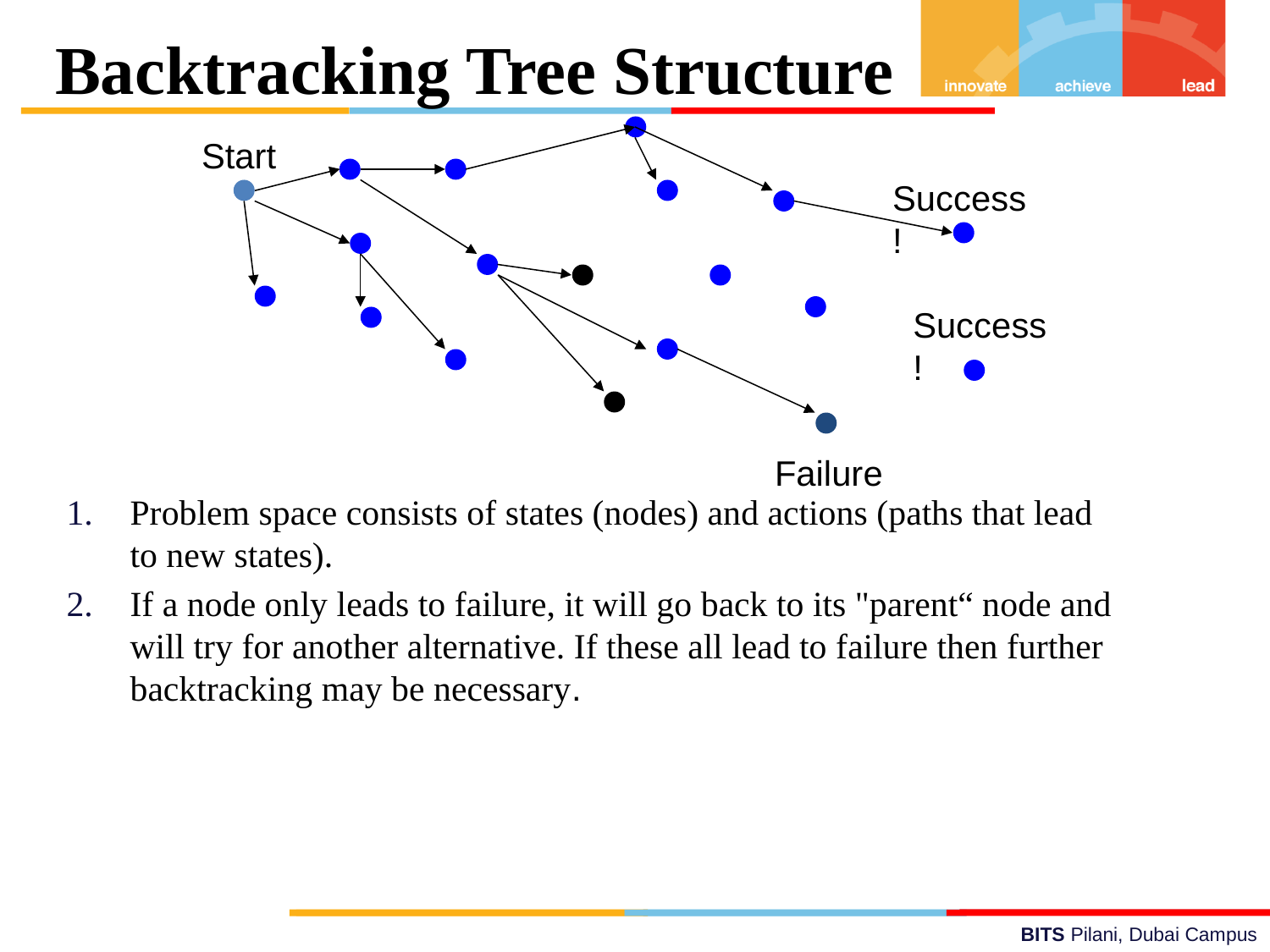

Backtracking Tree Structure

Start

Success!

Success!

Failure
Problem space consists of states (nodes) and actions (paths that lead to new states).
If a node only leads to failure, it will go back to its "parent“ node and will try for another alternative. If these all lead to failure then further backtracking may be necessary.